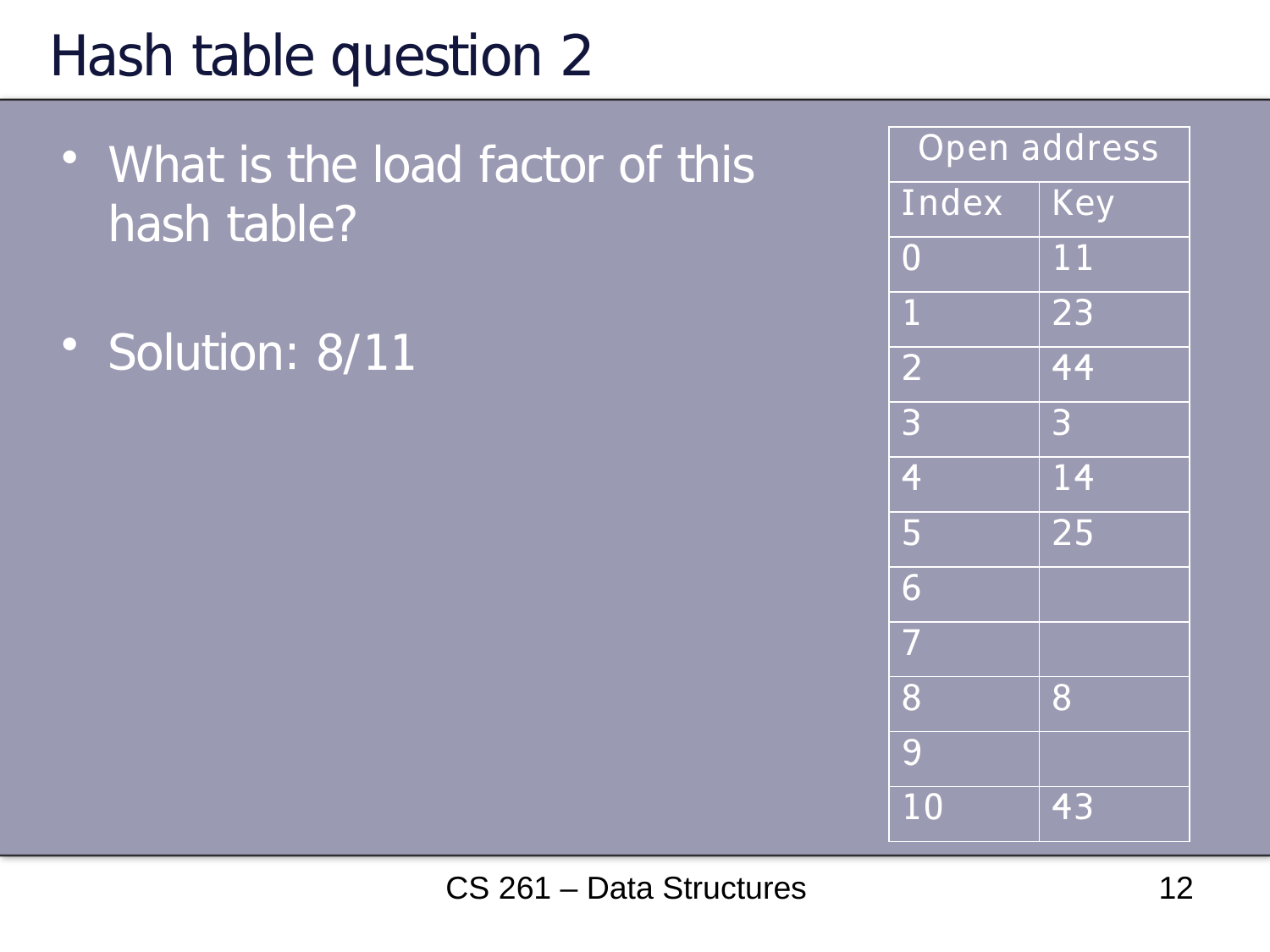

# Hash table question 2
What is the load factor of this hash table?
Solution: 8/11
| Open address |  |
| --- | --- |
| Index | Key |
| 0 | 11 |
| 1 | 23 |
| 2 | 44 |
| 3 | 3 |
| 4 | 14 |
| 5 | 25 |
| 6 |  |
| 7 |  |
| 8 | 8 |
| 9 |  |
| 10 | 43 |
CS 261 – Data Structures
12